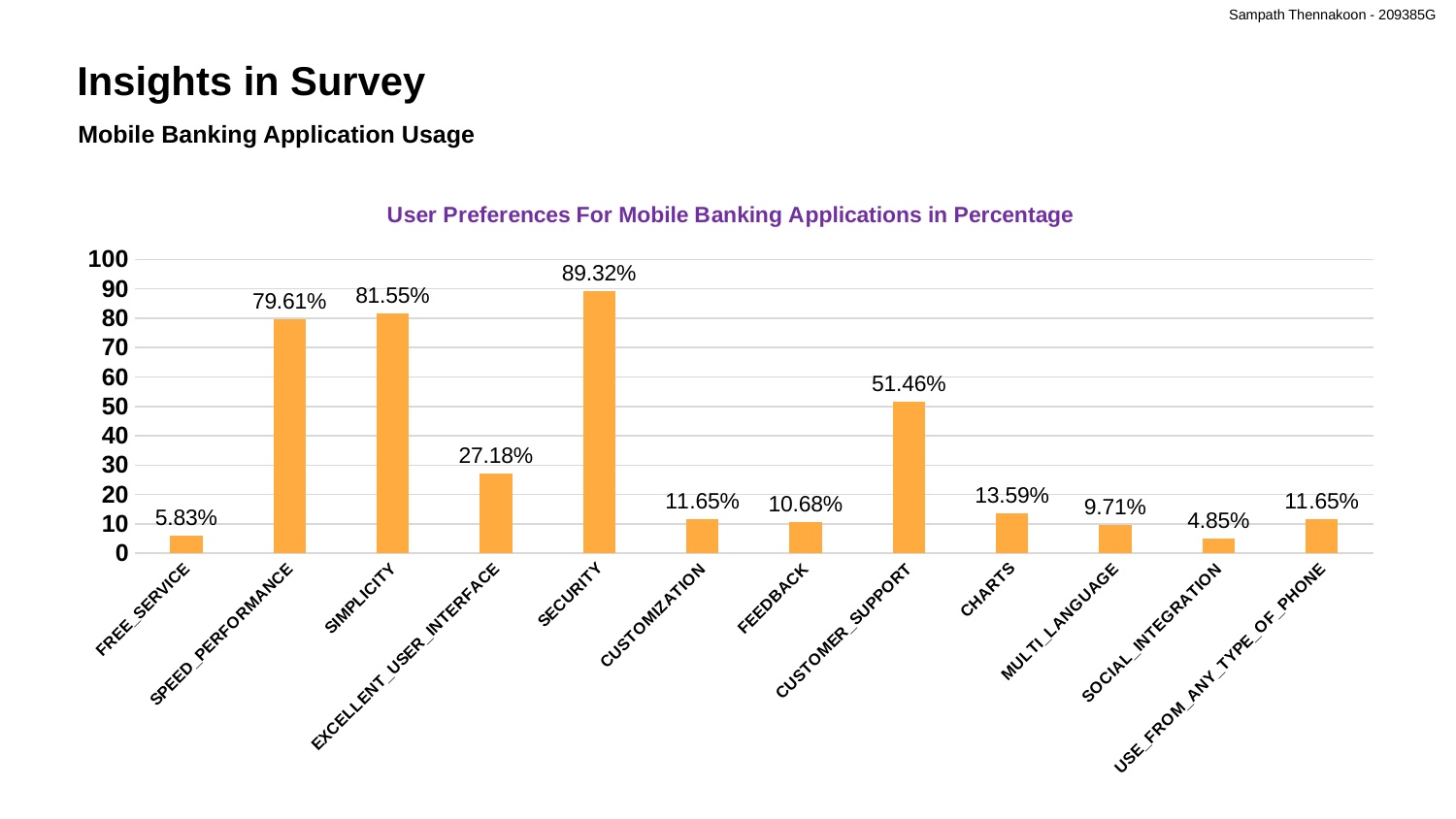

Sampath Thennakoon - 209385G
Insights in Survey
Mobile Banking Application Usage

### Chart: User Preferences For Mobile Banking Applications in Percentage

| Category |  |
|---|---|
| FREE_SERVICE | 5.825242718446602 |
| SPEED_PERFORMANCE | 79.6116504854369 |
| SIMPLICITY | 81.55339805825243 |
| EXCELLENT_USER_INTERFACE | 27.184466019417474 |
| SECURITY | 89.32038834951457 |
| CUSTOMIZATION | 11.650485436893204 |
| FEEDBACK | 10.679611650485436 |
| CUSTOMER_SUPPORT | 51.45631067961165 |
| CHARTS | 13.592233009708737 |
| MULTI_LANGUAGE | 9.70873786407767 |
| SOCIAL_INTEGRATION | 4.854368932038835 |
| USE_FROM_ANY_TYPE_OF_PHONE | 11.650485436893204 |